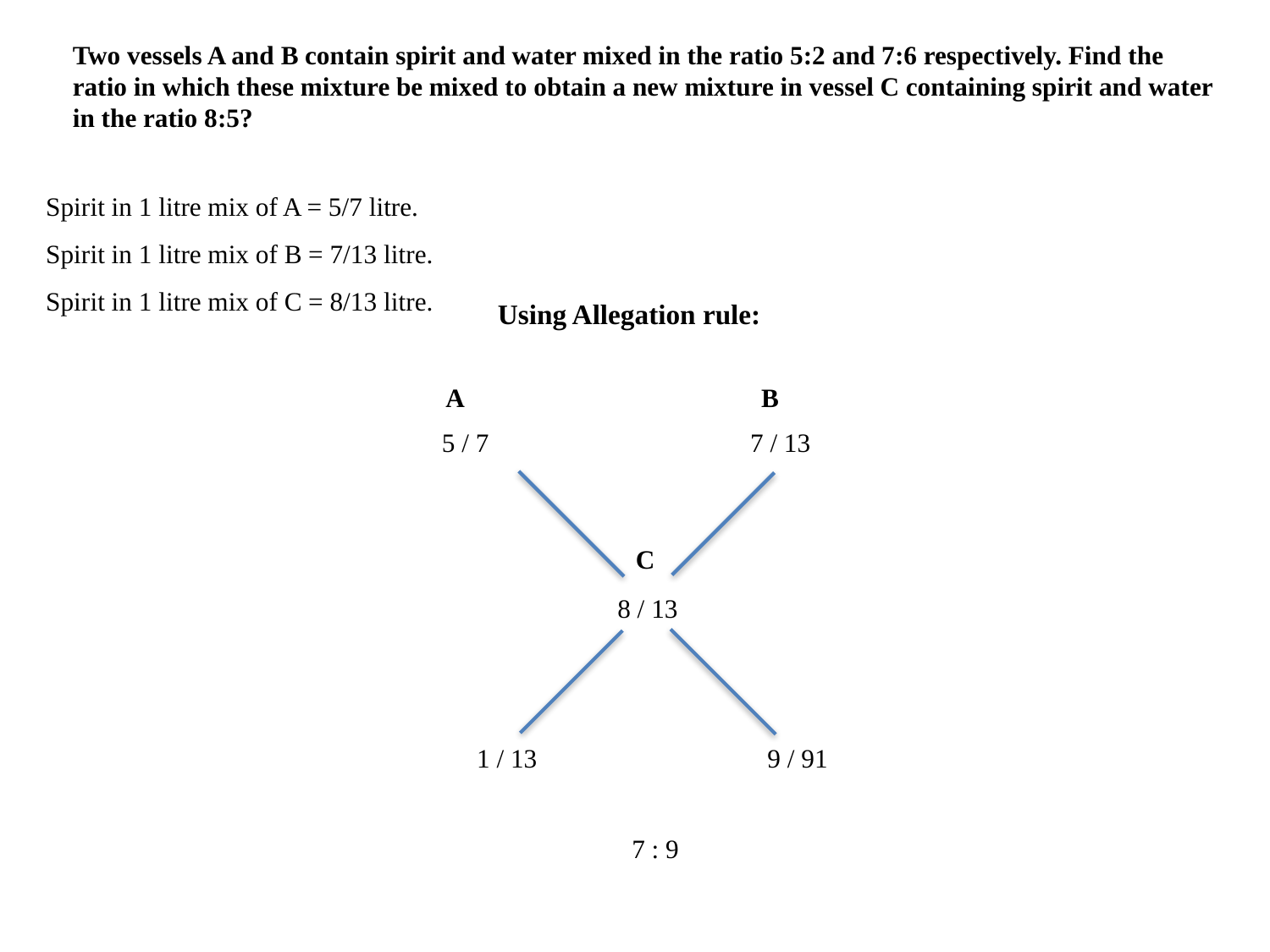

Two vessels A and B contain spirit and water mixed in the ratio 5:2 and 7:6 respectively. Find the ratio in which these mixture be mixed to obtain a new mixture in vessel C containing spirit and water in the ratio 8:5?
Spirit in 1 litre mix of A = 5/7 litre.
Spirit in 1 litre mix of B = 7/13 litre.
Spirit in 1 litre mix of C = 8/13 litre.
Using Allegation rule:
A
B
5 / 7
7 / 13

C
8 / 13

1 / 13
9 / 91
7 : 9